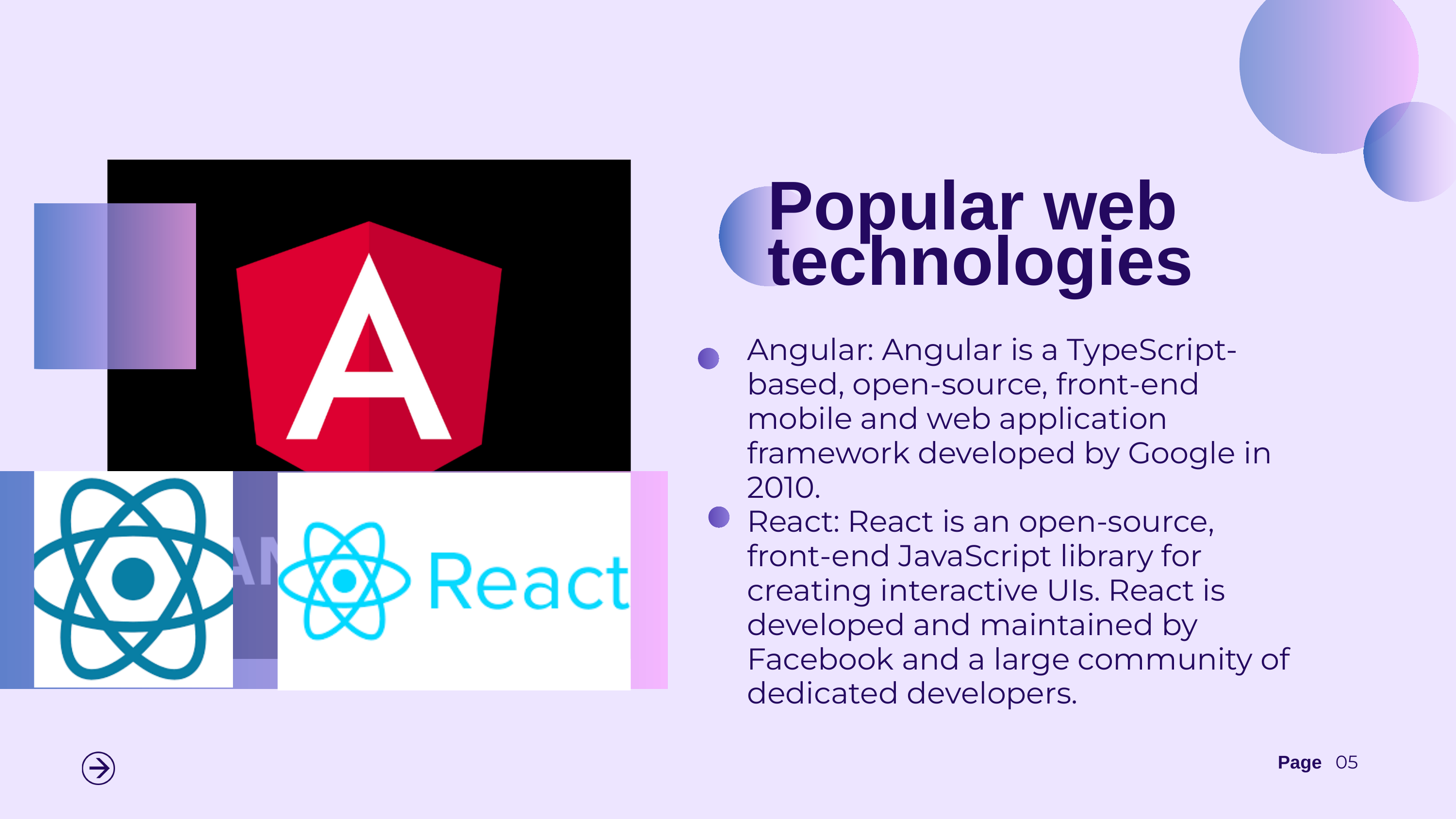

Popular web technologies

Angular: Angular is a TypeScript-based, open-source, front-end mobile and web application framework developed by Google in 2010.
React: React is an open-source, front-end JavaScript library for creating interactive UIs. React is developed and maintained by Facebook and a large community of dedicated developers.

Page
05